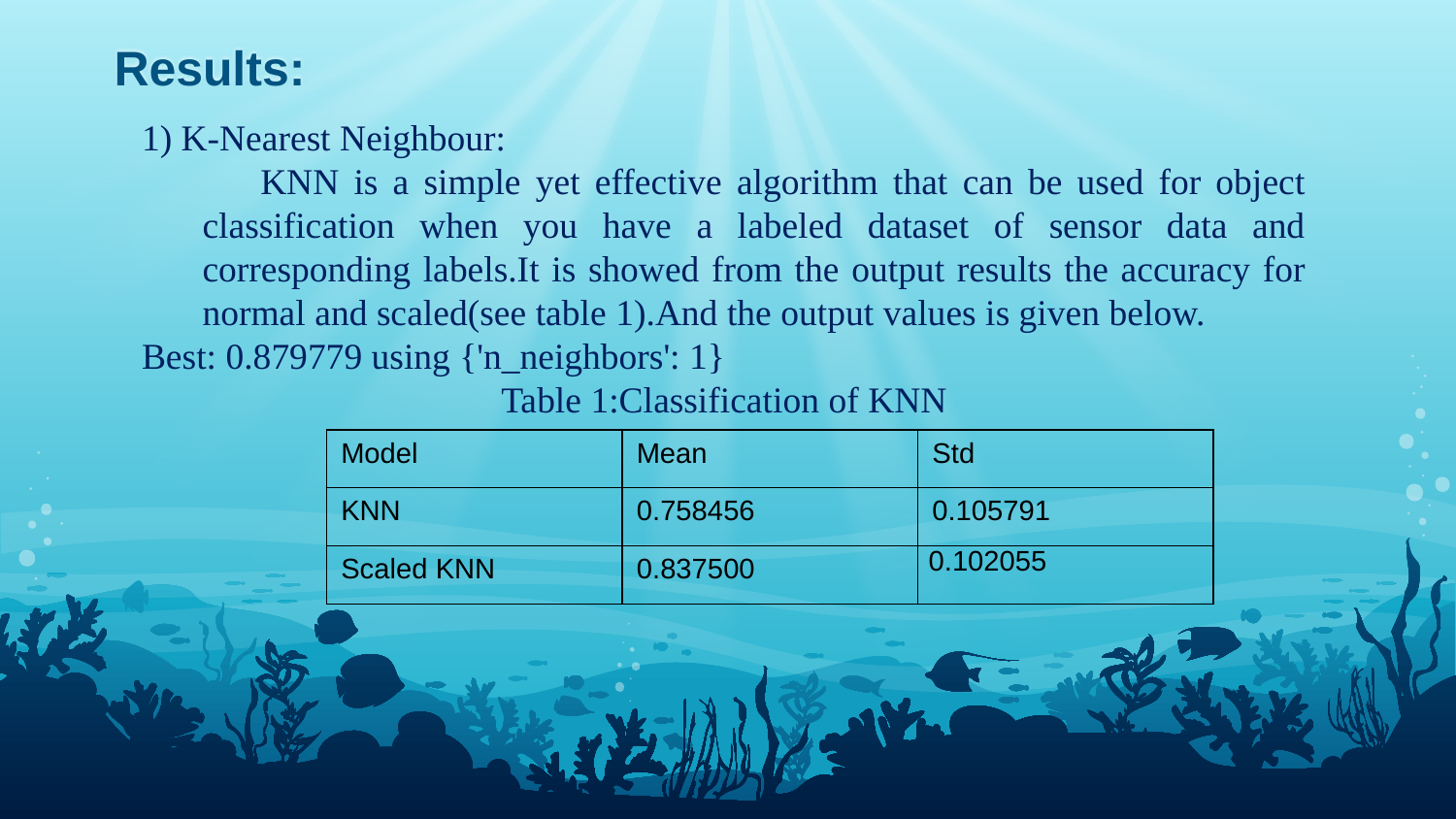

# Results:
1) K-Nearest Neighbour:
        KNN is a simple yet effective algorithm that can be used for object classification when you have a labeled dataset of sensor data and corresponding labels.It is showed from the output results the accuracy for normal and scaled(see table 1).And the output values is given below.
Best: 0.879779 using {'n_neighbors': 1}
Table 1:Classification of KNN

| Model | Mean | Std |
| --- | --- | --- |
| KNN | 0.758456 | 0.105791 |
| Scaled KNN | 0.837500 | 0.102055 |